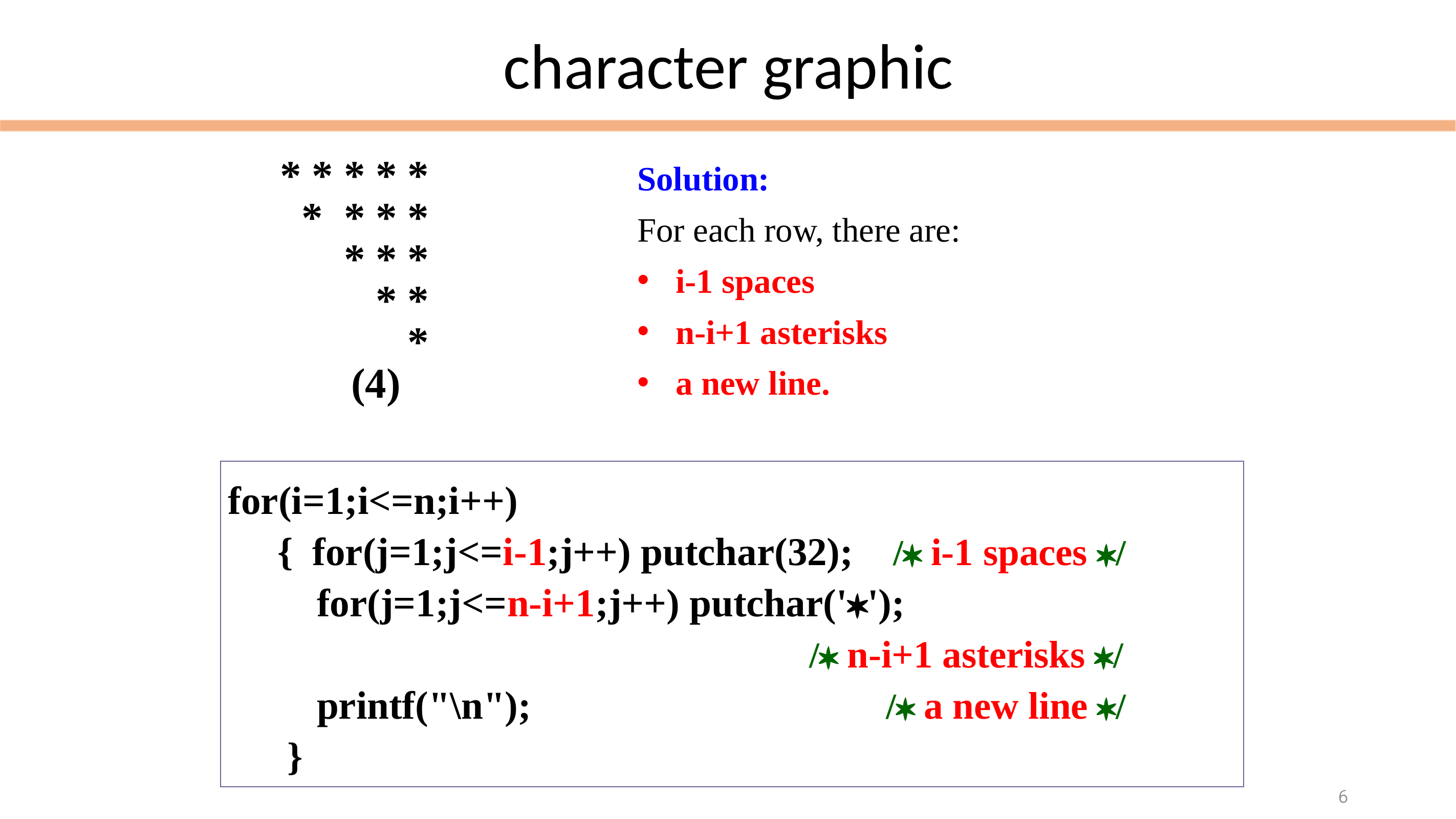

# character graphic
Solution:
For each row, there are:
i-1 spaces
n-i+1 asterisks
a new line.
* * * * *
  *  * * *
      * * *
         * *
            *
    (4)

for(i=1;i<=n;i++)
     {  for(j=1;j<=i-1;j++) putchar(32);    /∗ i-1 spaces ∗/
         for(j=1;j<=n-i+1;j++) putchar('∗');
                                                           /∗ n-i+1 asterisks ∗/
         printf("\n");                                    /∗ a new line ∗/
      }
6